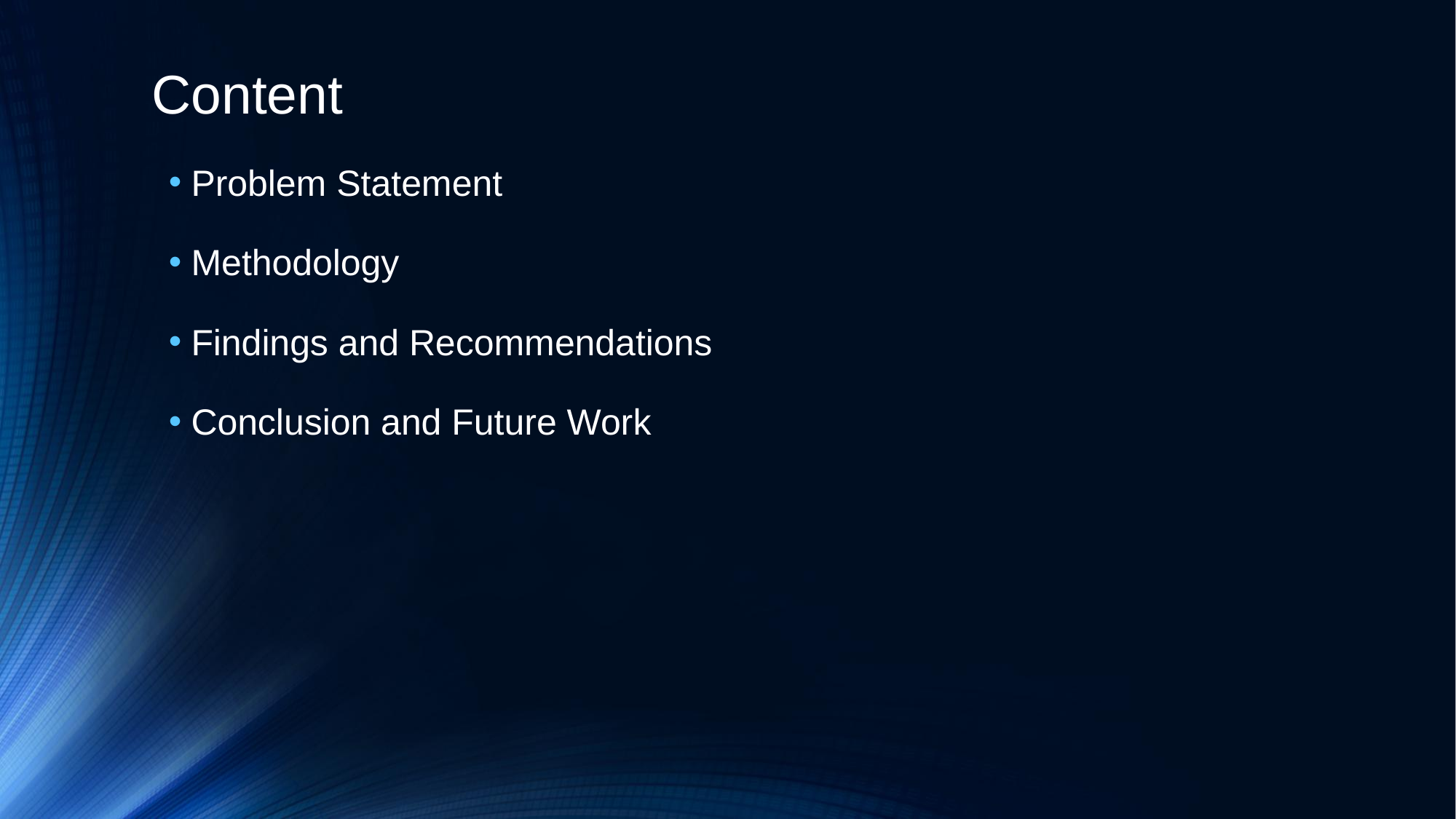

# Content
Problem Statement
Methodology
Findings and Recommendations
Conclusion and Future Work